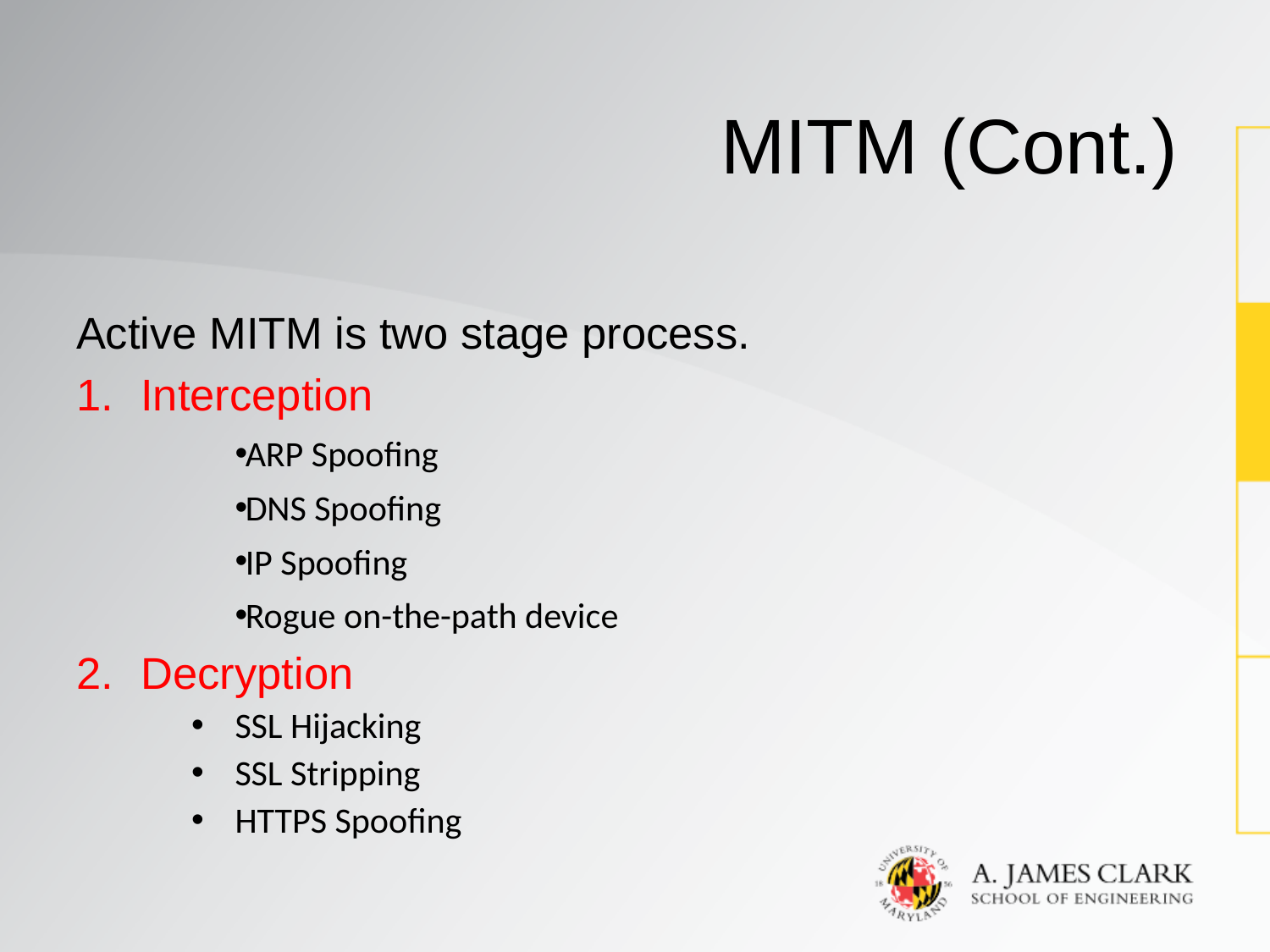

# MITM (Cont.)
Active MITM is two stage process.
Interception
ARP Spoofing
DNS Spoofing
IP Spoofing
Rogue on-the-path device
Decryption
SSL Hijacking
SSL Stripping
HTTPS Spoofing